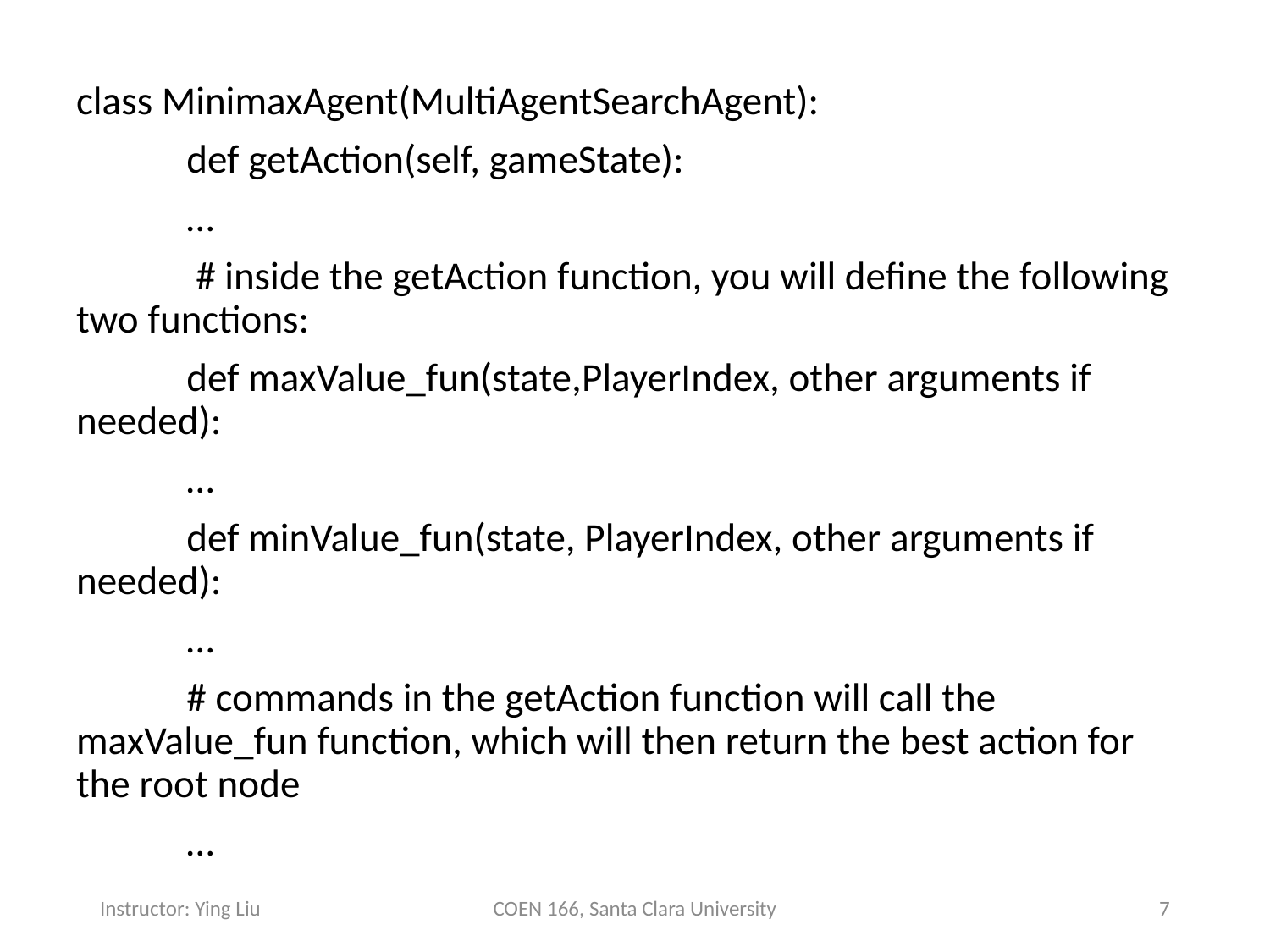

class MinimaxAgent(MultiAgentSearchAgent):
	def getAction(self, gameState):
 		…
		 # inside the getAction function, you will define the following two functions:
 		def maxValue_fun(state,PlayerIndex, other arguments if needed):
 			…
 		def minValue_fun(state, PlayerIndex, other arguments if needed):
 			…
 		# commands in the getAction function will call the maxValue_fun function, which will then return the best action for the root node
 		…
Instructor: Ying Liu
COEN 166, Santa Clara University
7